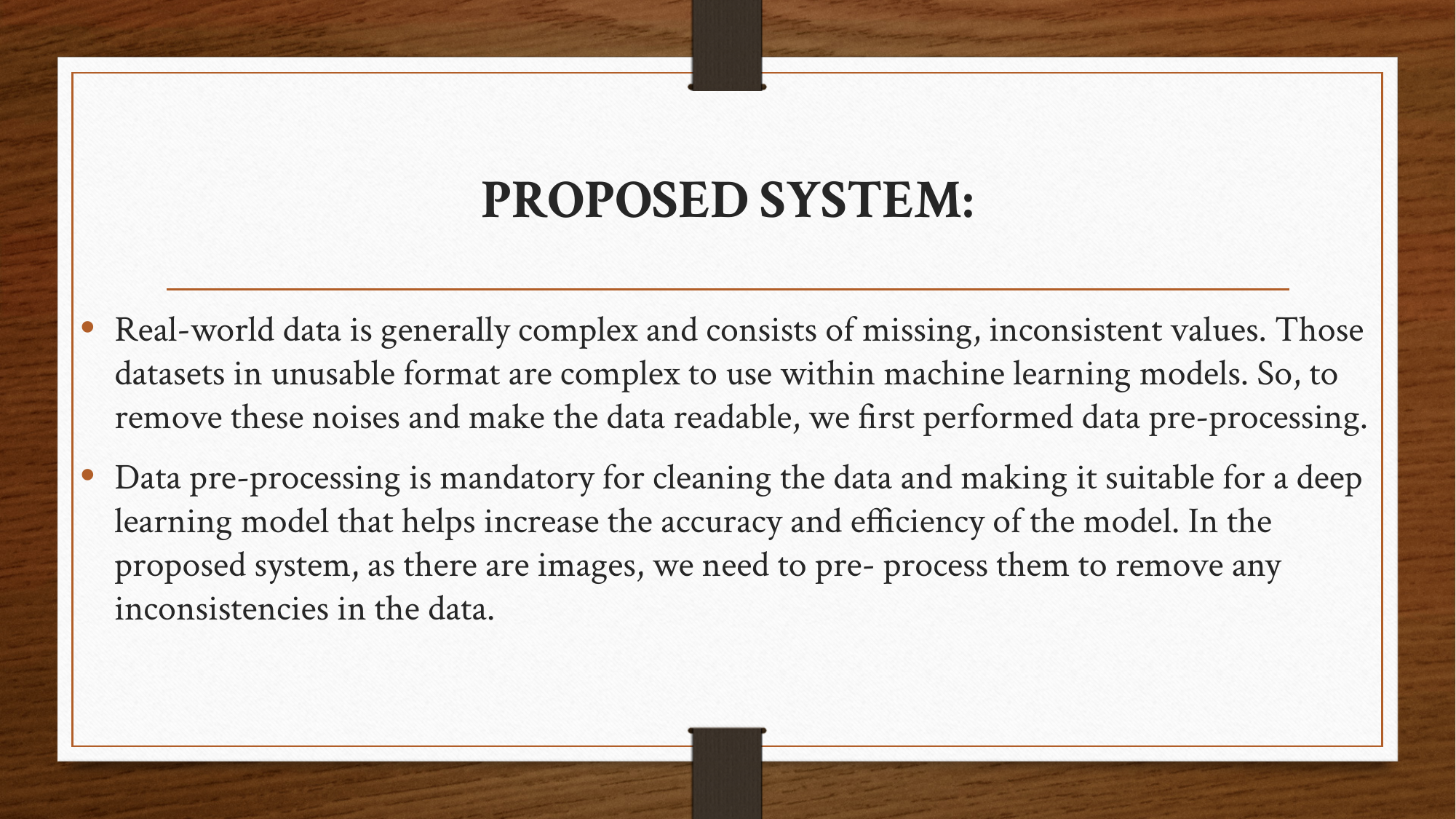

# PROPOSED SYSTEM:
Real-world data is generally complex and consists of missing, inconsistent values. Those datasets in unusable format are complex to use within machine learning models. So, to remove these noises and make the data readable, we first performed data pre-processing.
Data pre-processing is mandatory for cleaning the data and making it suitable for a deep learning model that helps increase the accuracy and efficiency of the model. In the proposed system, as there are images, we need to pre- process them to remove any inconsistencies in the data.